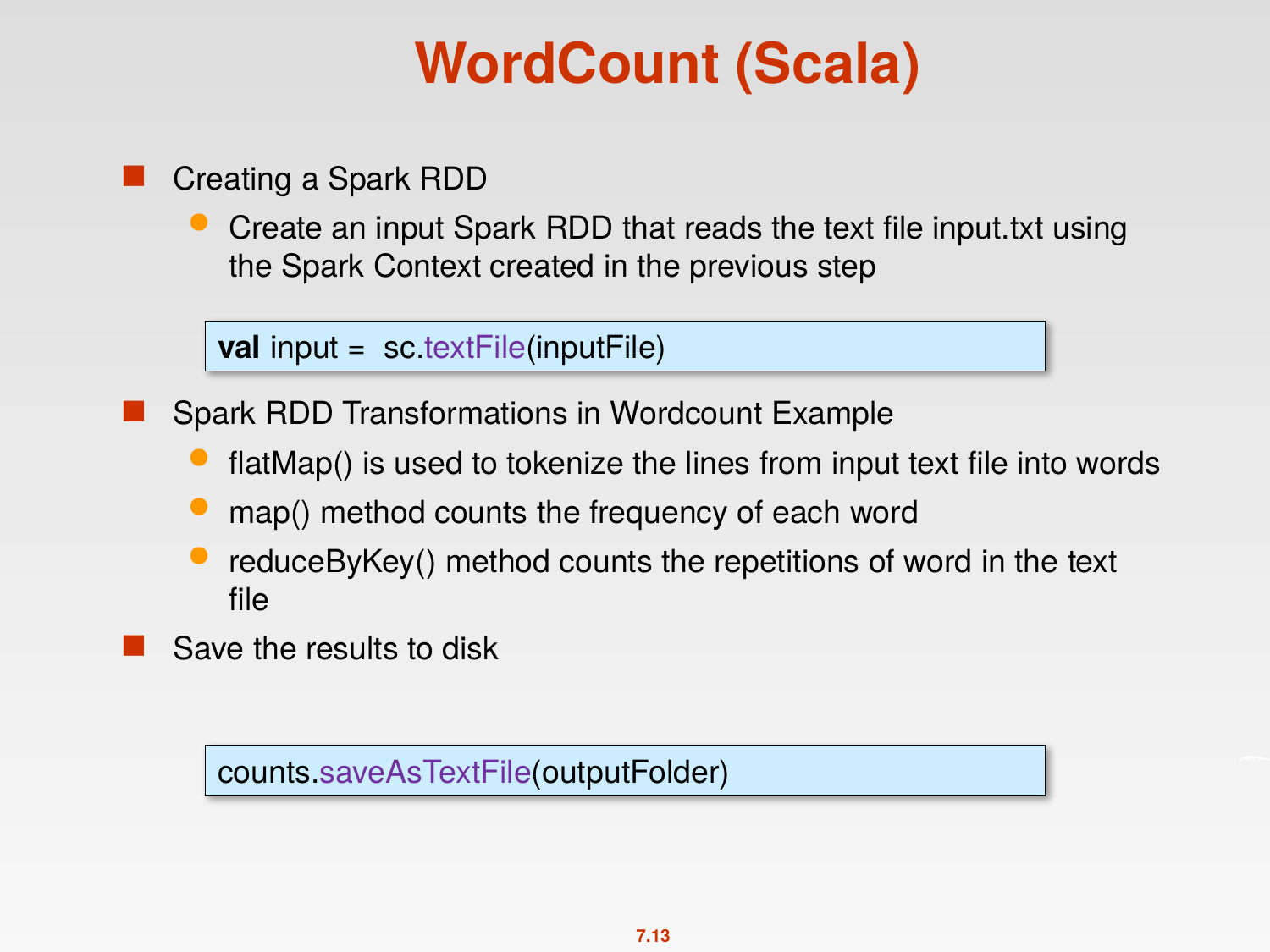

# WordCount (Scala)
Creating a Spark RDD
Create an input Spark RDD that reads the text file input.txt using the Spark Context created in the previous step

Spark RDD Transformations in Wordcount Example
flatMap() is used to tokenize the lines from input text file into words
map() method counts the frequency of each word
reduceByKey() method counts the repetitions of word in the text file
Save the results to disk

val input =  sc.textFile(inputFile)
counts.saveAsTextFile(outputFolder)